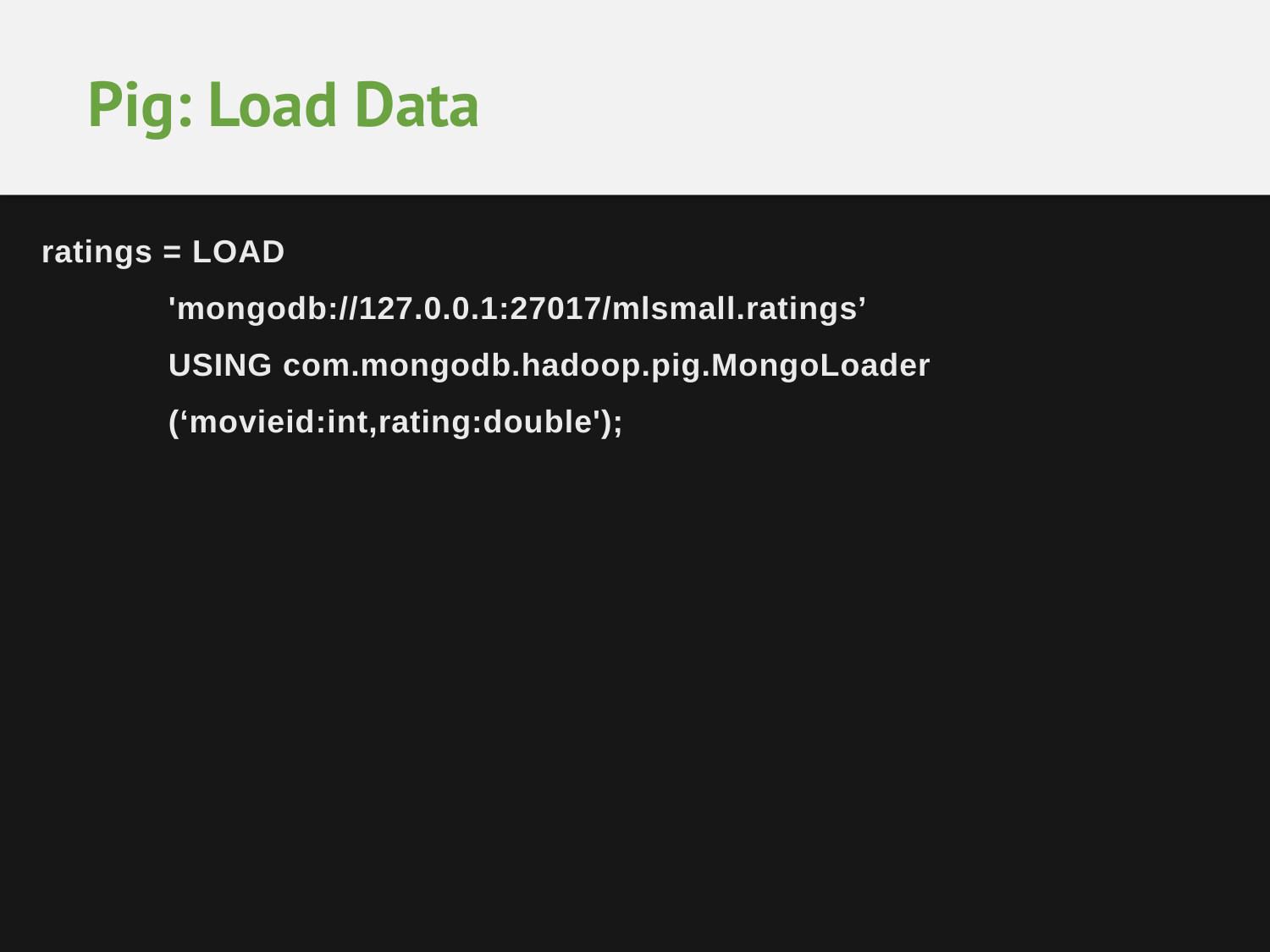

# Pig: Load Data
ratings = LOAD
	'mongodb://127.0.0.1:27017/mlsmall.ratings’
	USING com.mongodb.hadoop.pig.MongoLoader
	(‘movieid:int,rating:double');